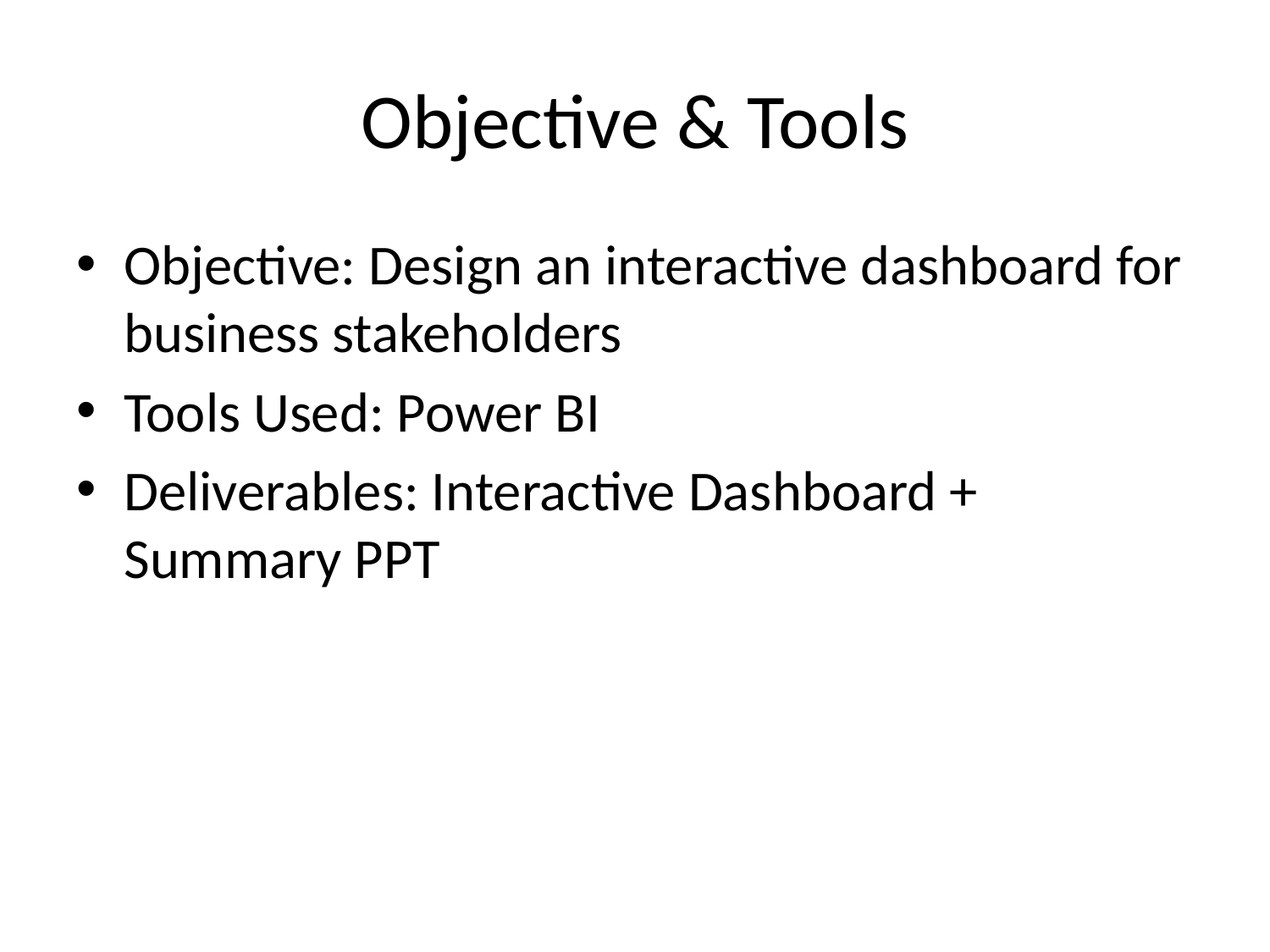

# Objective & Tools
Objective: Design an interactive dashboard for business stakeholders
Tools Used: Power BI
Deliverables: Interactive Dashboard + Summary PPT